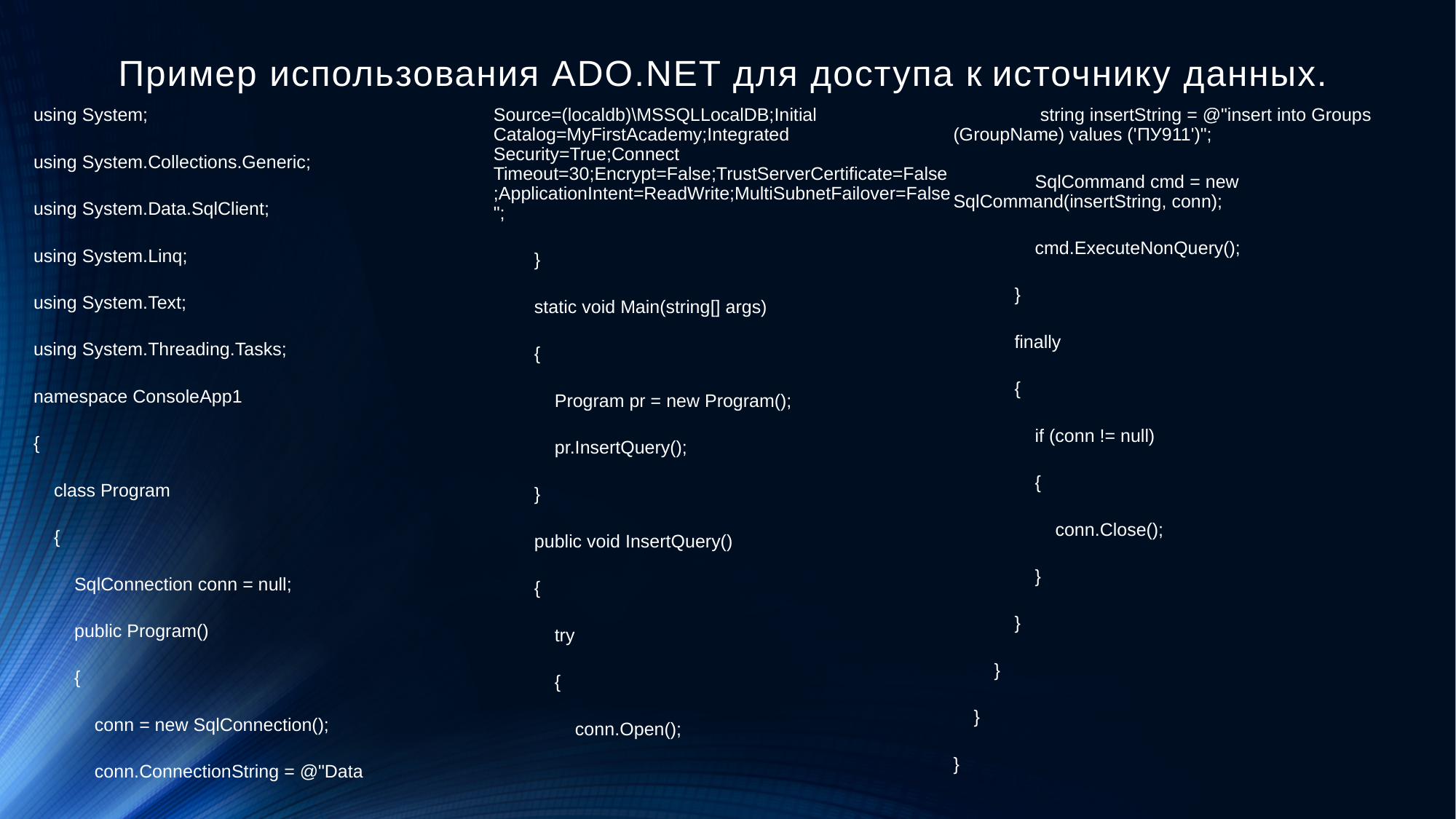

# Пример использования ADO.NET для доступа к источнику данных.
using System;
using System.Collections.Generic;
using System.Data.SqlClient;
using System.Linq;
using System.Text;
using System.Threading.Tasks;
namespace ConsoleApp1
{
    class Program
    {
        SqlConnection conn = null;
        public Program()
        {
            conn = new SqlConnection();
            conn.ConnectionString = @"Data Source=(localdb)\MSSQLLocalDB;Initial Catalog=MyFirstAcademy;Integrated Security=True;Connect Timeout=30;Encrypt=False;TrustServerCertificate=False;ApplicationIntent=ReadWrite;MultiSubnetFailover=False";
        }
        static void Main(string[] args)
        {
            Program pr = new Program();
            pr.InsertQuery();
        }
        public void InsertQuery()
        {
            try
            {
                conn.Open();
                 string insertString = @"insert into Groups (GroupName) values ('ПУ911')";
                SqlCommand cmd = new SqlCommand(insertString, conn);
                cmd.ExecuteNonQuery();
            }
            finally
            {
                if (conn != null)
                {
                    conn.Close();
                }
            }
        }
    }
}